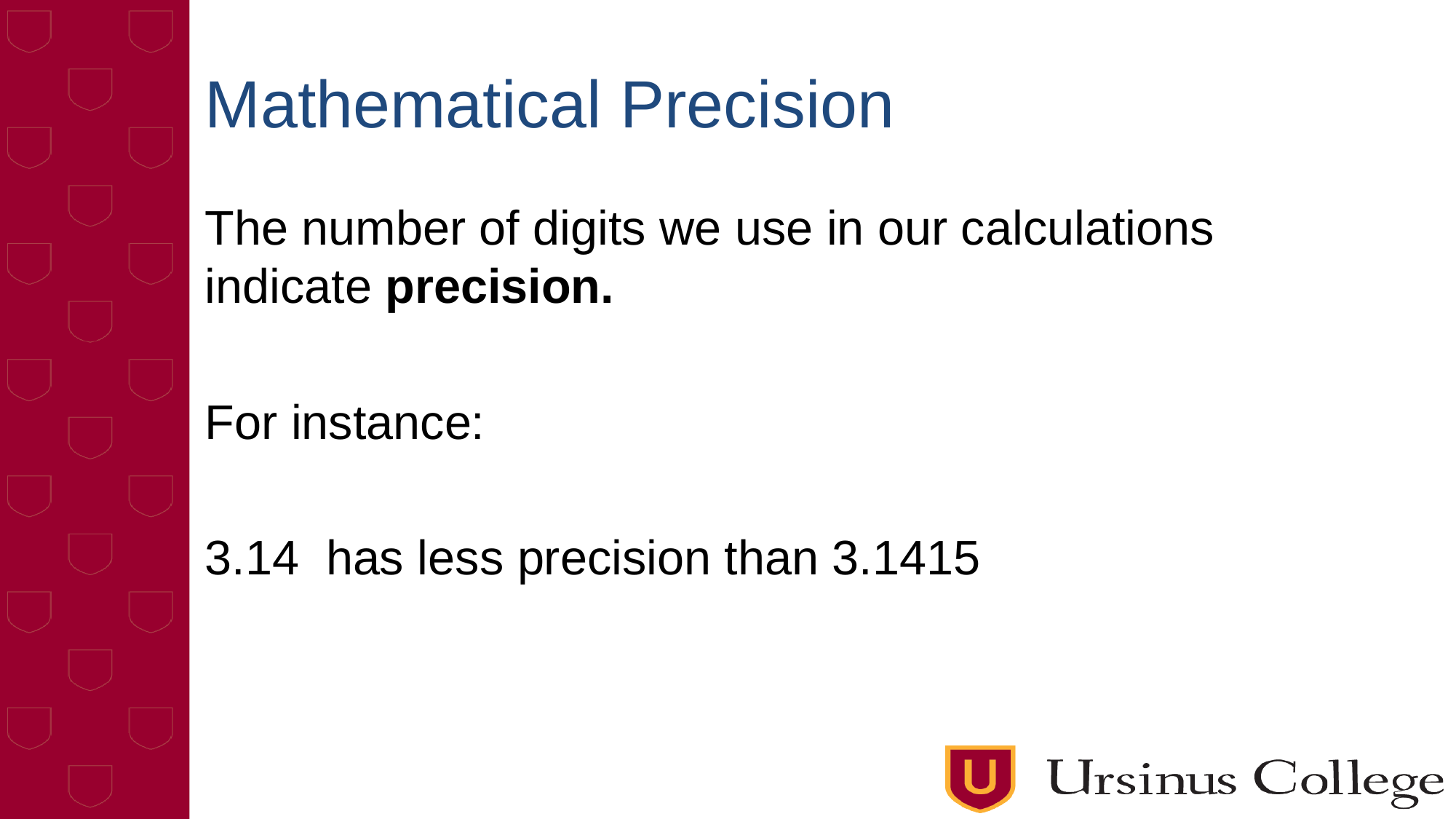

# Mathematical Precision
The number of digits we use in our calculations indicate precision.

For instance:

3.14  has less precision than 3.1415